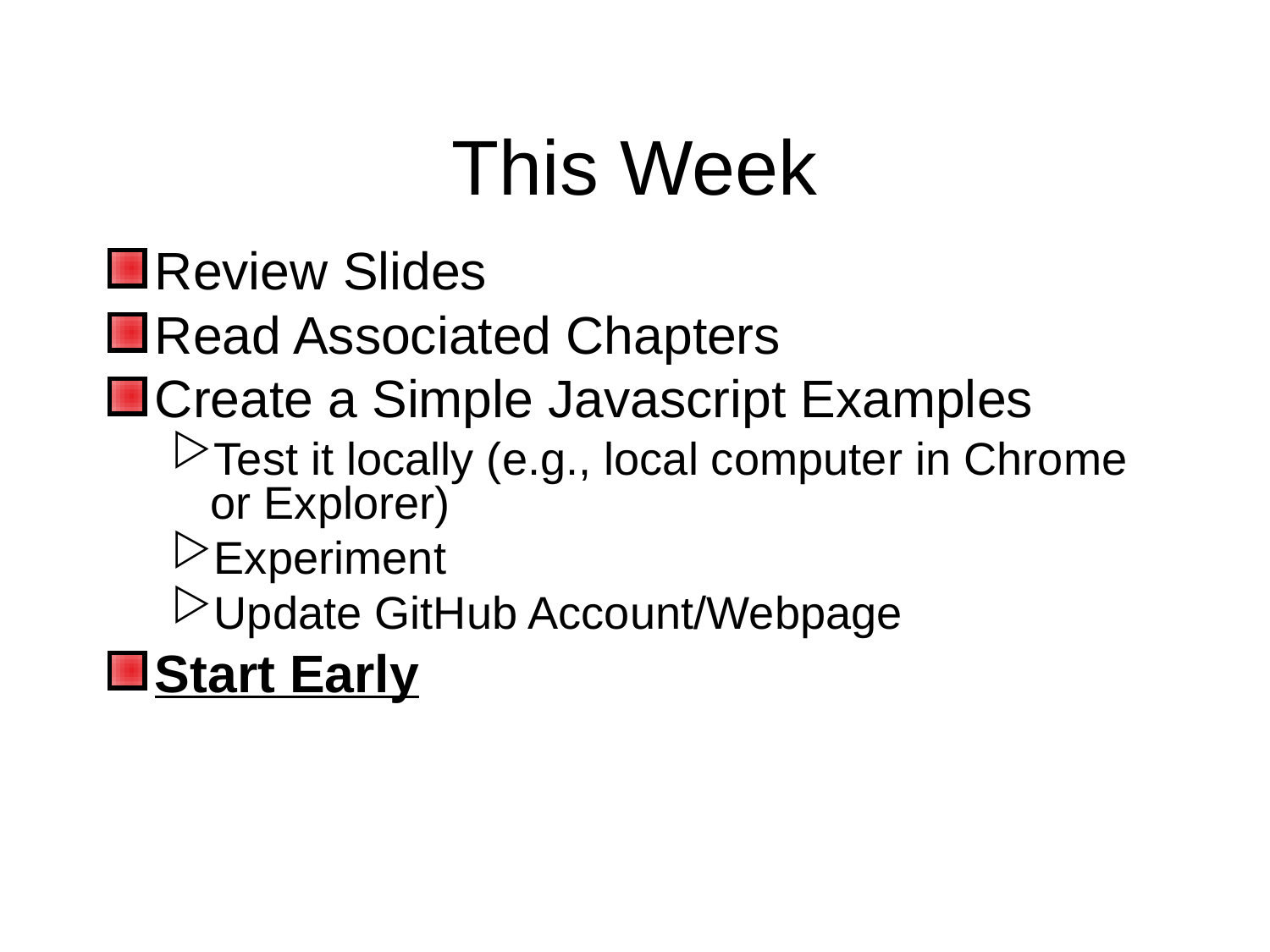

This Week
Review Slides
Read Associated Chapters
Create a Simple Javascript Examples
Test it locally (e.g., local computer in Chrome or Explorer)
Experiment
Update GitHub Account/Webpage
Start Early